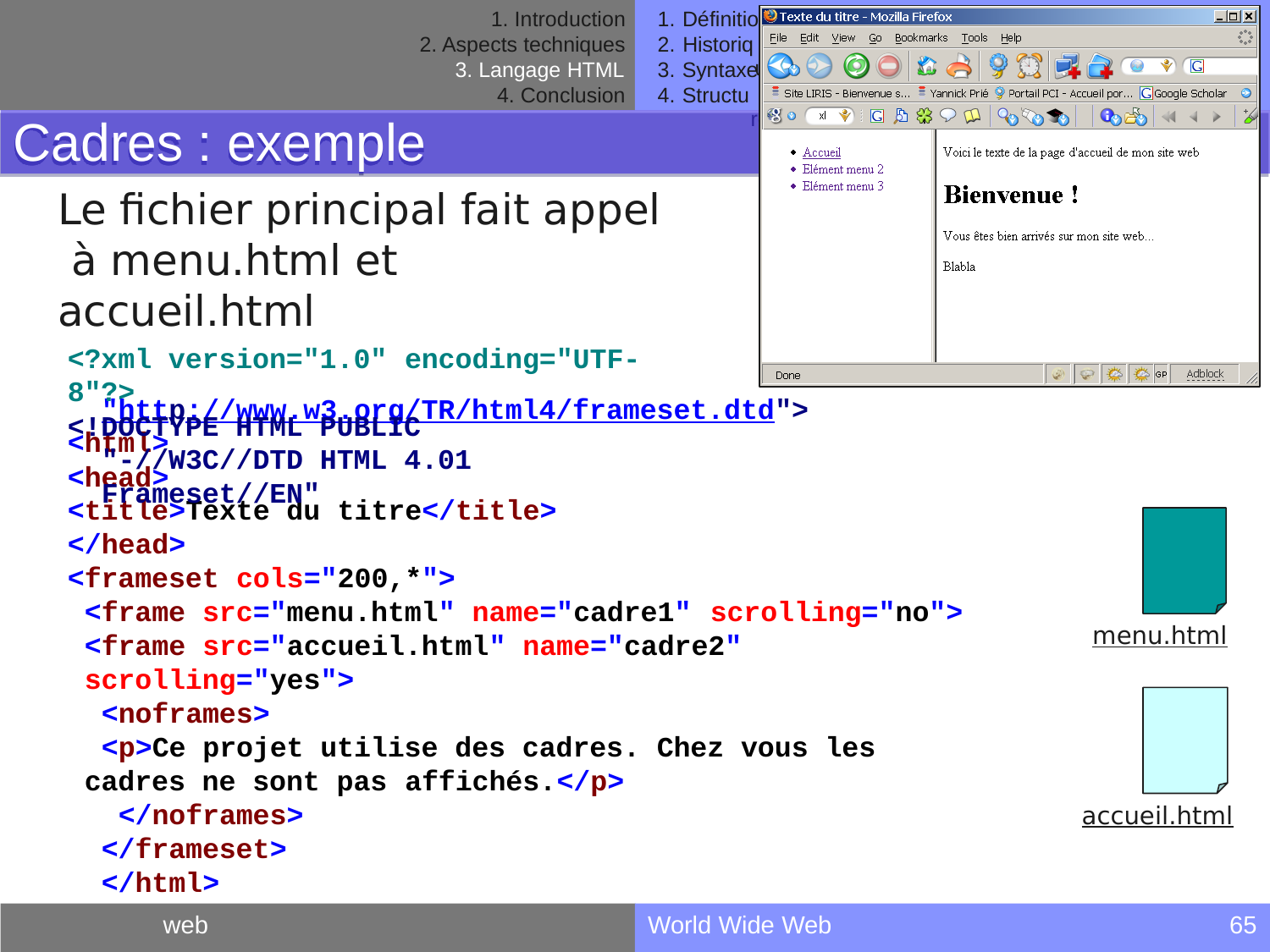

Introduction
Aspects techniques
Langage HTML
Conclusion
1. Définitio

ns	5. Prologue
ue	6. En-tête
7. Corps
re	8. Cadres
2. Historiq
3. Syntaxe
4. Structu

Cadres : exemple

Le fichier principal fait appel  à menu.html et accueil.html
<?xml version="1.0" encoding="UTF-8"?>
<!DOCTYPE HTML PUBLIC
"-//W3C//DTD HTML 4.01 Frameset//EN"
"http://www.w3.org/TR/html4/frameset.dtd">
<html>
<head>
<title>Texte du titre</title>
</head>
<frameset cols="200,*">
<frame src="menu.html" name="cadre1" scrolling="no">
<frame src="accueil.html" name="cadre2"  scrolling="yes">
<noframes>
<p>Ce projet utilise des cadres. Chez vous les  cadres ne sont pas affichés.</p>
</noframes>
</frameset>
</html>

menu.html

accueil.html

web
World Wide Web
65